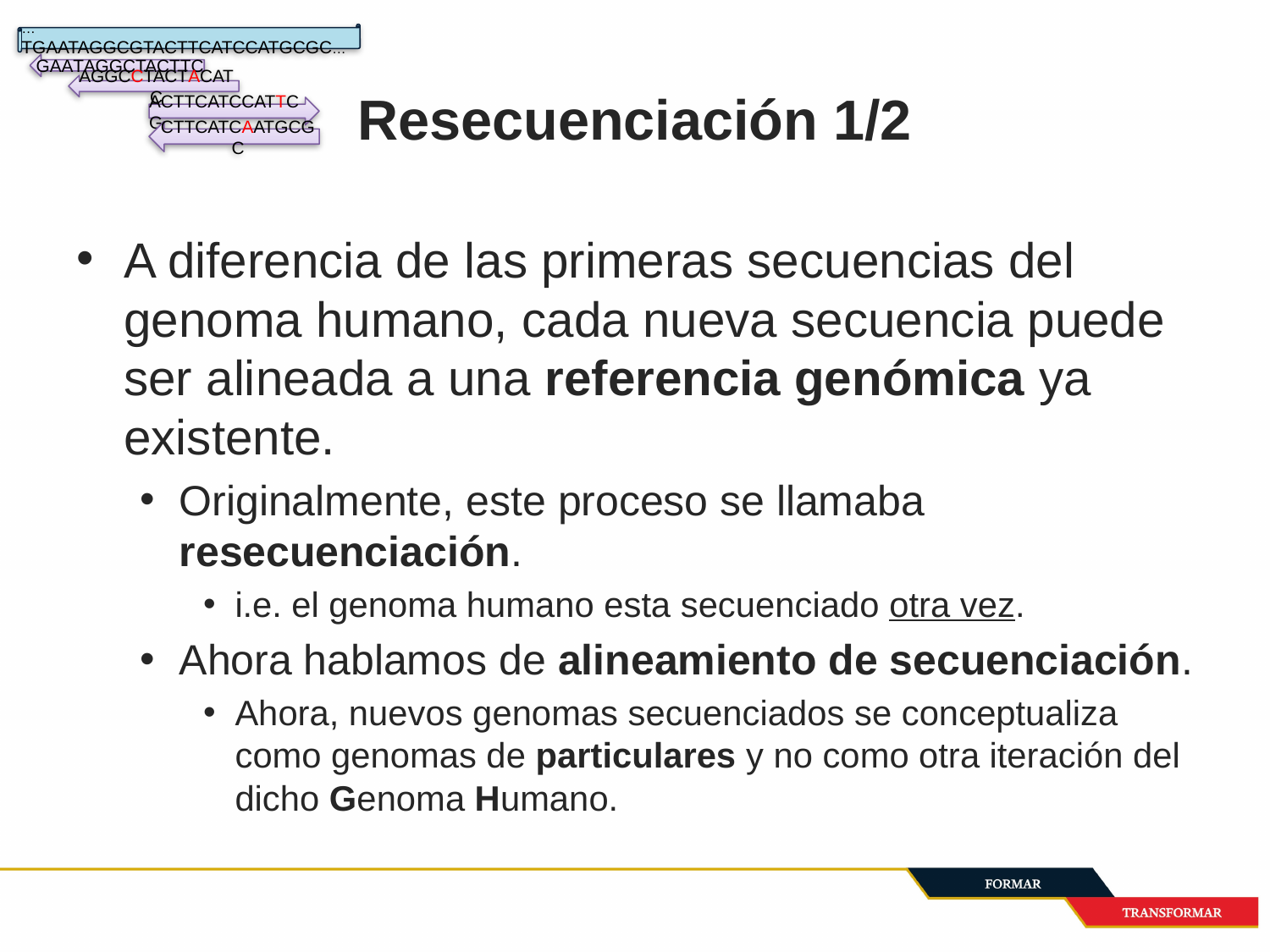

…TGAATAGGCGTACTTCATCCATGCGC…
# Resecuenciación 1/2
GAATAGGCTACTTC
AGGCCTACTACATC
ACTTCATCCATTCG
CTTCATCAATGCGC
A diferencia de las primeras secuencias del genoma humano, cada nueva secuencia puede ser alineada a una referencia genómica ya existente.
Originalmente, este proceso se llamaba resecuenciación.
i.e. el genoma humano esta secuenciado otra vez.
Ahora hablamos de alineamiento de secuenciación.
Ahora, nuevos genomas secuenciados se conceptualiza como genomas de particulares y no como otra iteración del dicho Genoma Humano.